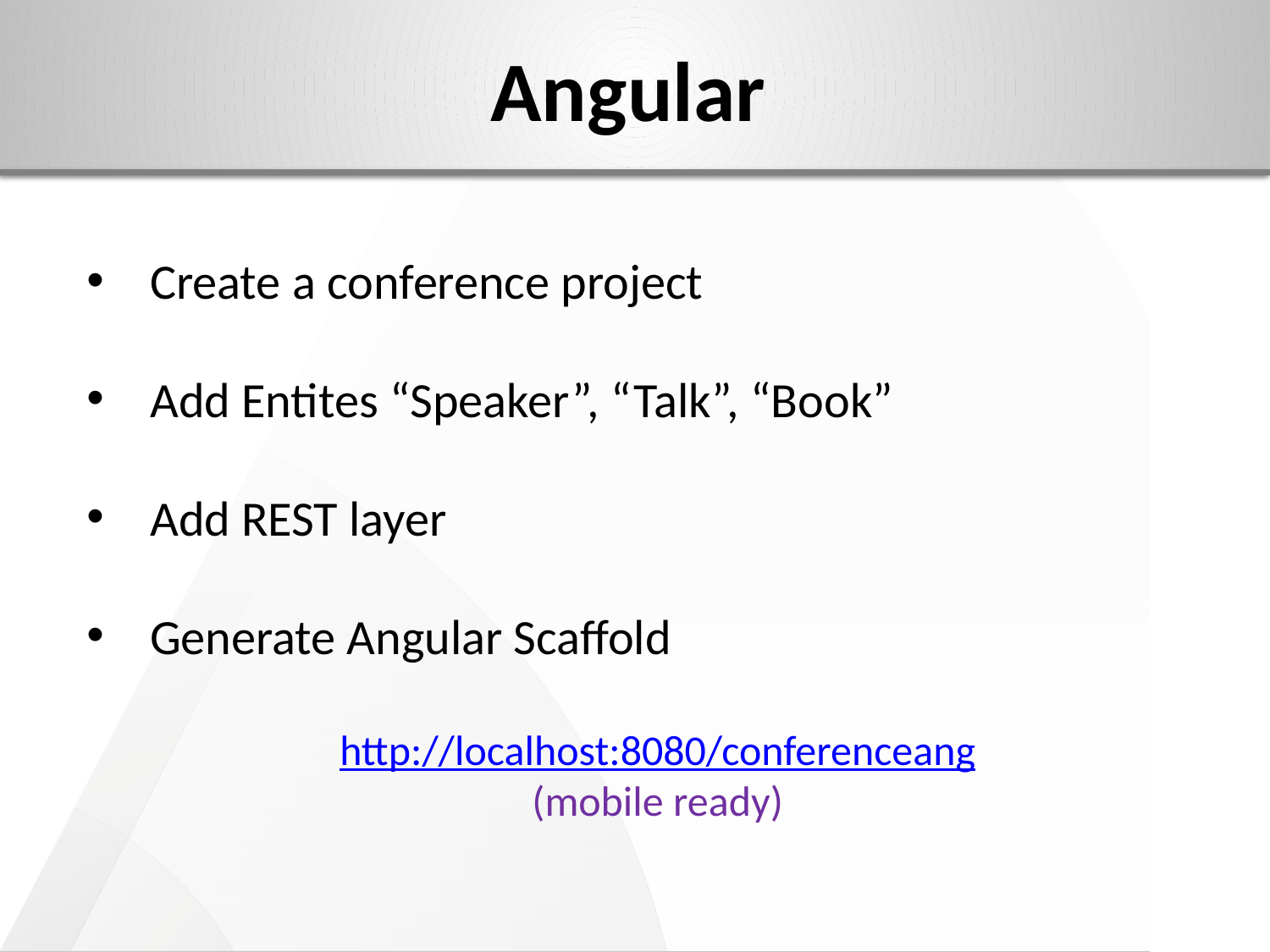

Angular

Create a conference project

Add Entites “Speaker”, “Talk”, “Book”

Add REST layer

Generate Angular Scaffold

http://localhost:8080/conferenceang
(mobile ready)